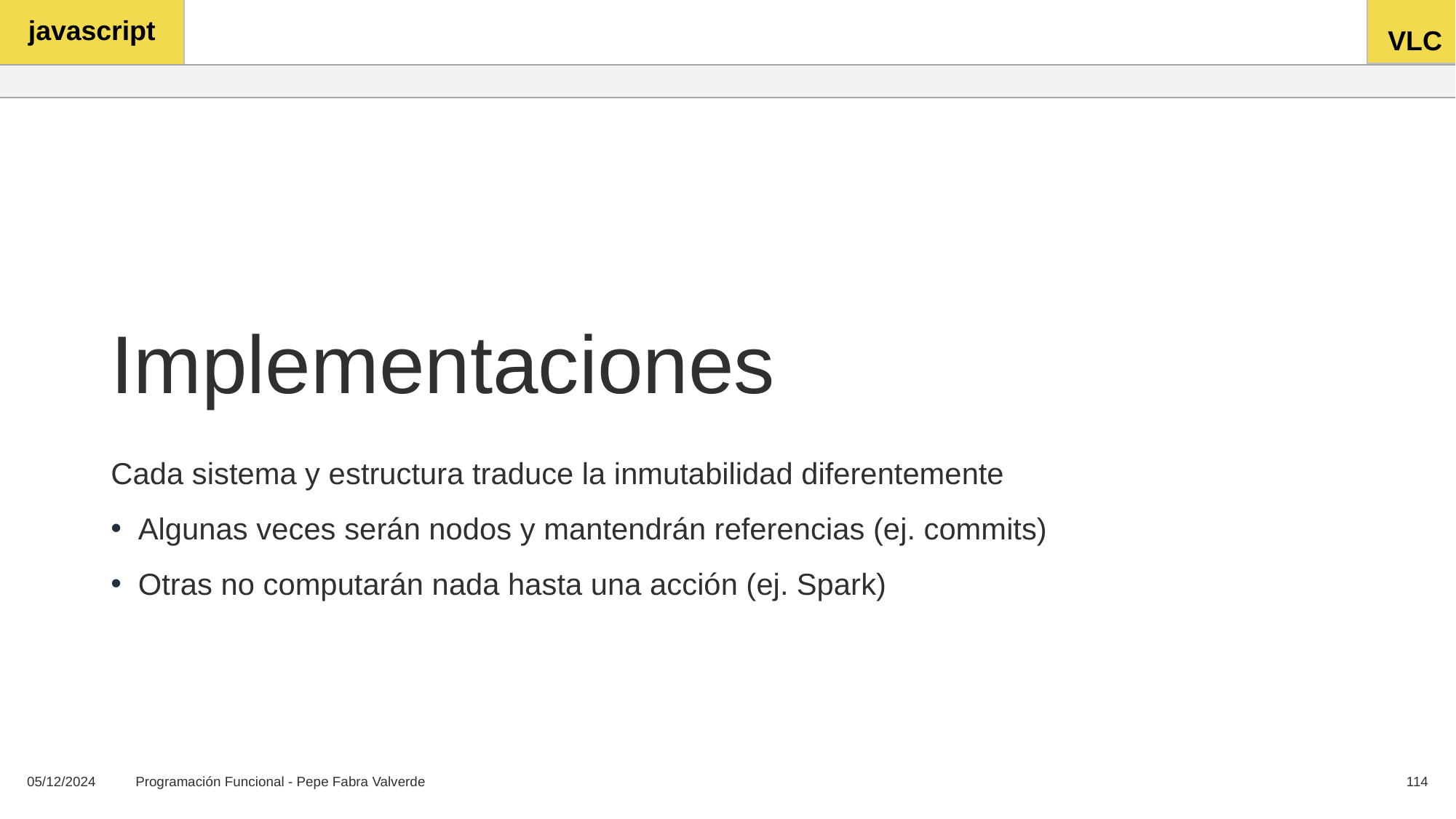

# Implementaciones
Cada sistema y estructura traduce la inmutabilidad diferentemente
Algunas veces serán nodos y mantendrán referencias (ej. commits)
Otras no computarán nada hasta una acción (ej. Spark)
05/12/2024
Programación Funcional - Pepe Fabra Valverde
114